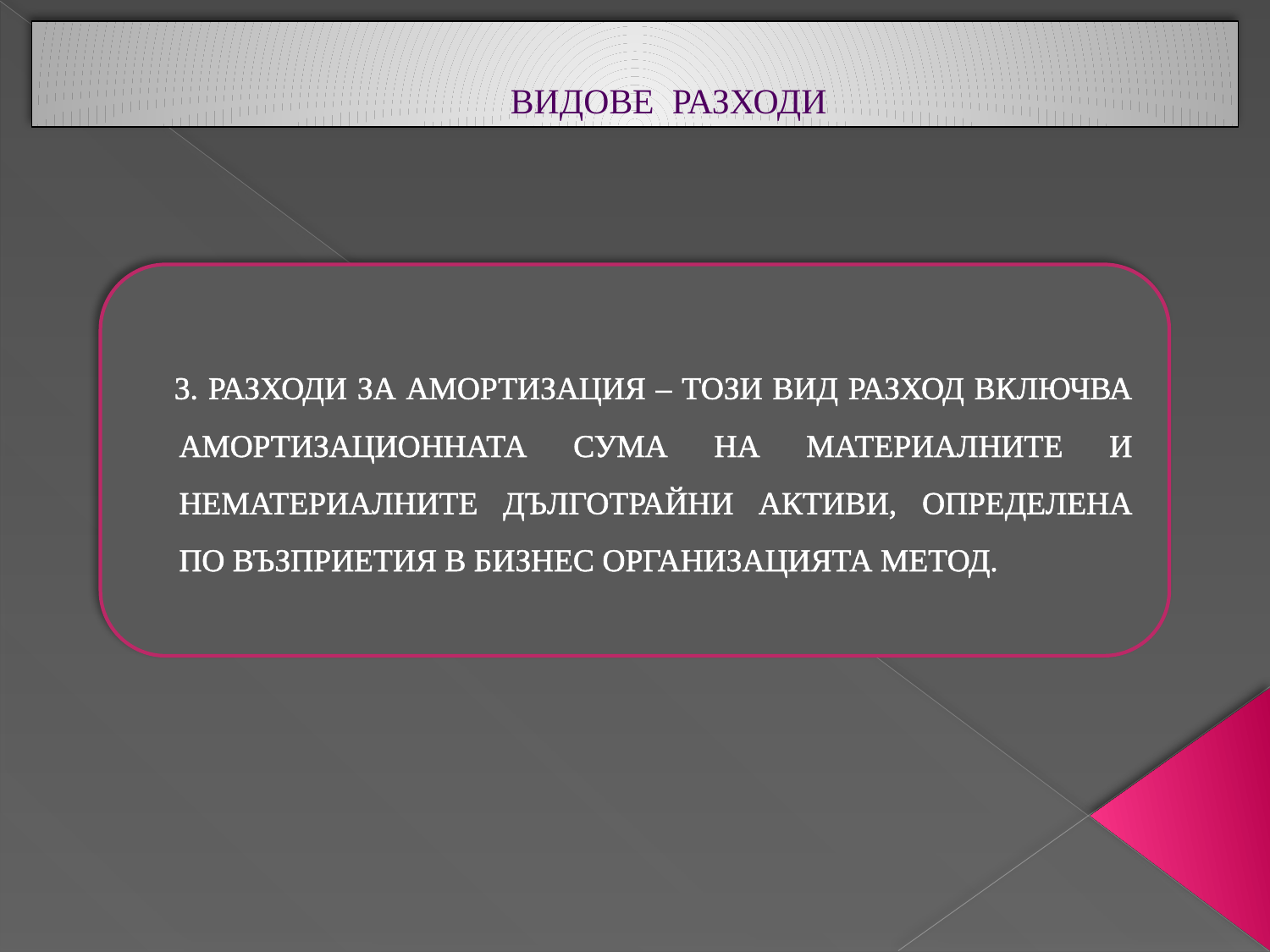

# ВИДОВЕ  РАЗХОДИ
 3. РАЗХОДИ ЗА АМОРТИЗАЦИЯ – ТОЗИ ВИД РАЗХОД ВКЛЮЧВА АМОРТИЗАЦИОННАТА СУМА НА МАТЕРИАЛНИТЕ И НЕМАТЕРИАЛНИТЕ ДЪЛГОТРАЙНИ АКТИВИ, ОПРЕДЕЛЕНА ПО ВЪЗПРИЕТИЯ В БИЗНЕС ОРГАНИЗАЦИЯТА МЕТОД.